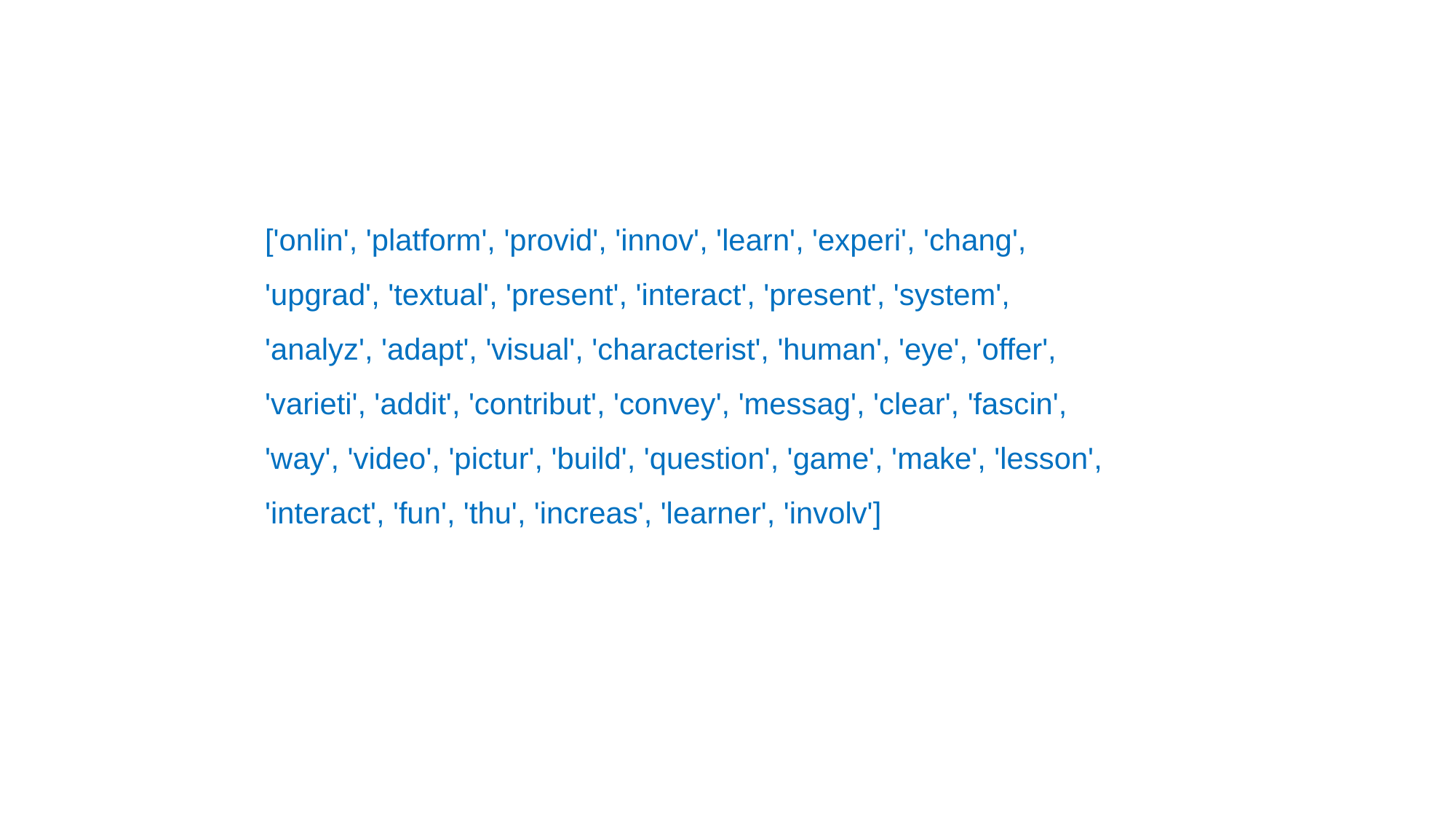

['onlin', 'platform', 'provid', 'innov', 'learn', 'experi', 'chang', 'upgrad', 'textual', 'present', 'interact', 'present', 'system', 'analyz', 'adapt', 'visual', 'characterist', 'human', 'eye', 'offer', 'varieti', 'addit', 'contribut', 'convey', 'messag', 'clear', 'fascin', 'way', 'video', 'pictur', 'build', 'question', 'game', 'make', 'lesson', 'interact', 'fun', 'thu', 'increas', 'learner', 'involv']